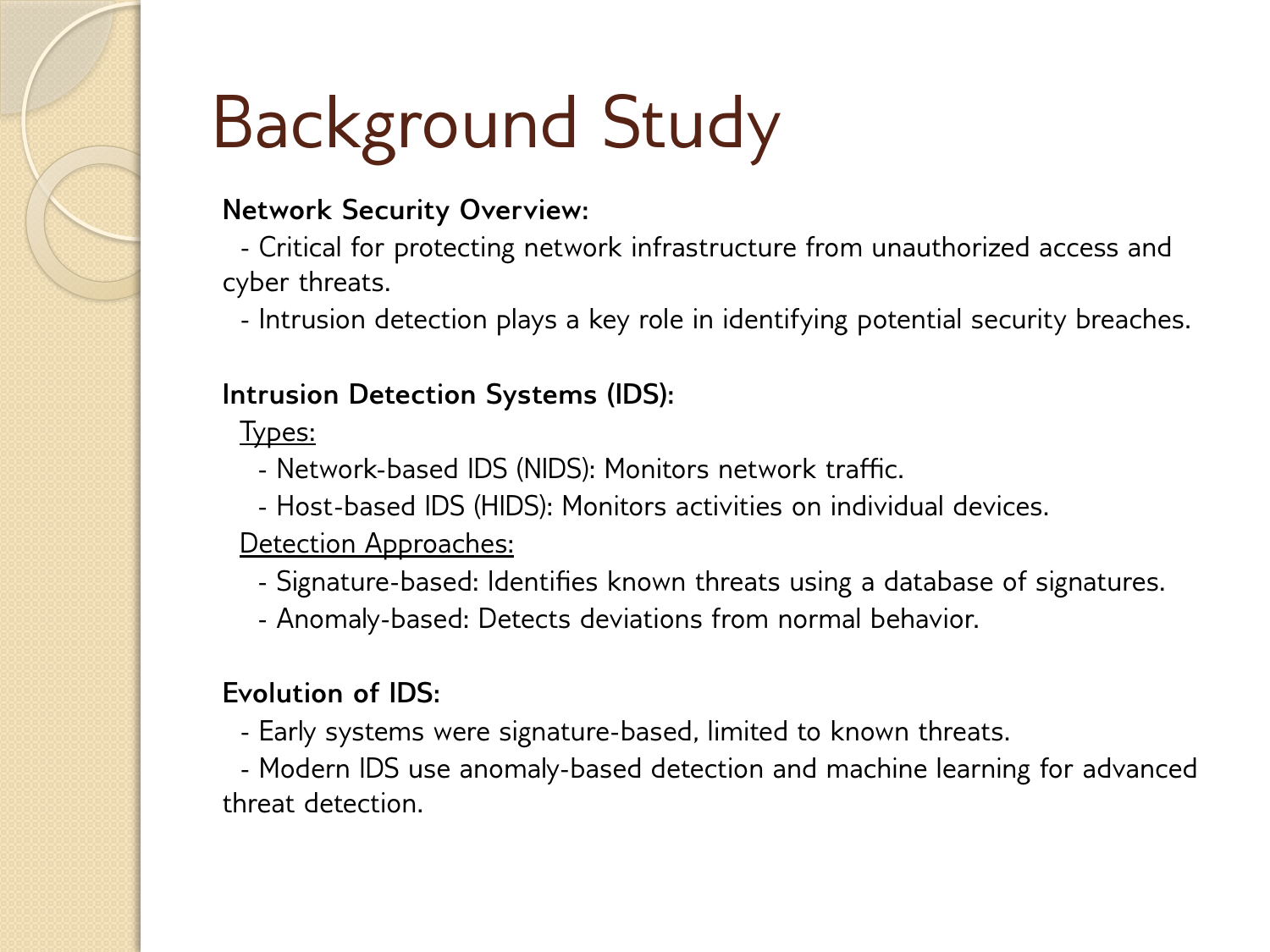

# Background Study

Network Security Overview:
  - Critical for protecting network infrastructure from unauthorized access and cyber threats.
  - Intrusion detection plays a key role in identifying potential security breaches.

Intrusion Detection Systems (IDS):
  Types:
    - Network-based IDS (NIDS): Monitors network traffic.
    - Host-based IDS (HIDS): Monitors activities on individual devices.
  Detection Approaches:
    - Signature-based: Identifies known threats using a database of signatures.
    - Anomaly-based: Detects deviations from normal behavior.

Evolution of IDS:
  - Early systems were signature-based, limited to known threats.
  - Modern IDS use anomaly-based detection and machine learning for advanced threat detection.